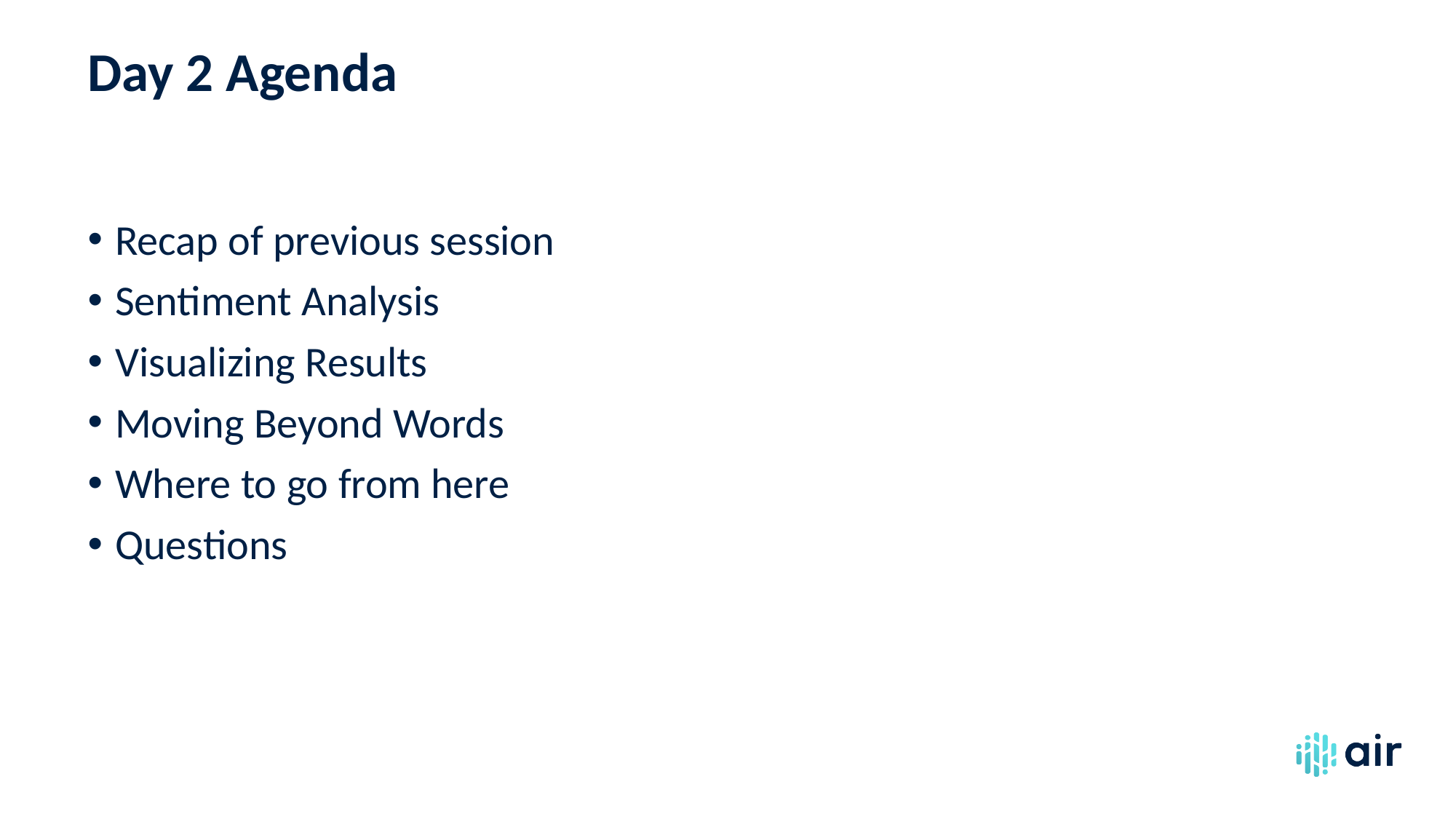

# Day 2 Agenda
Recap of previous session
Sentiment Analysis
Visualizing Results
Moving Beyond Words
Where to go from here
Questions